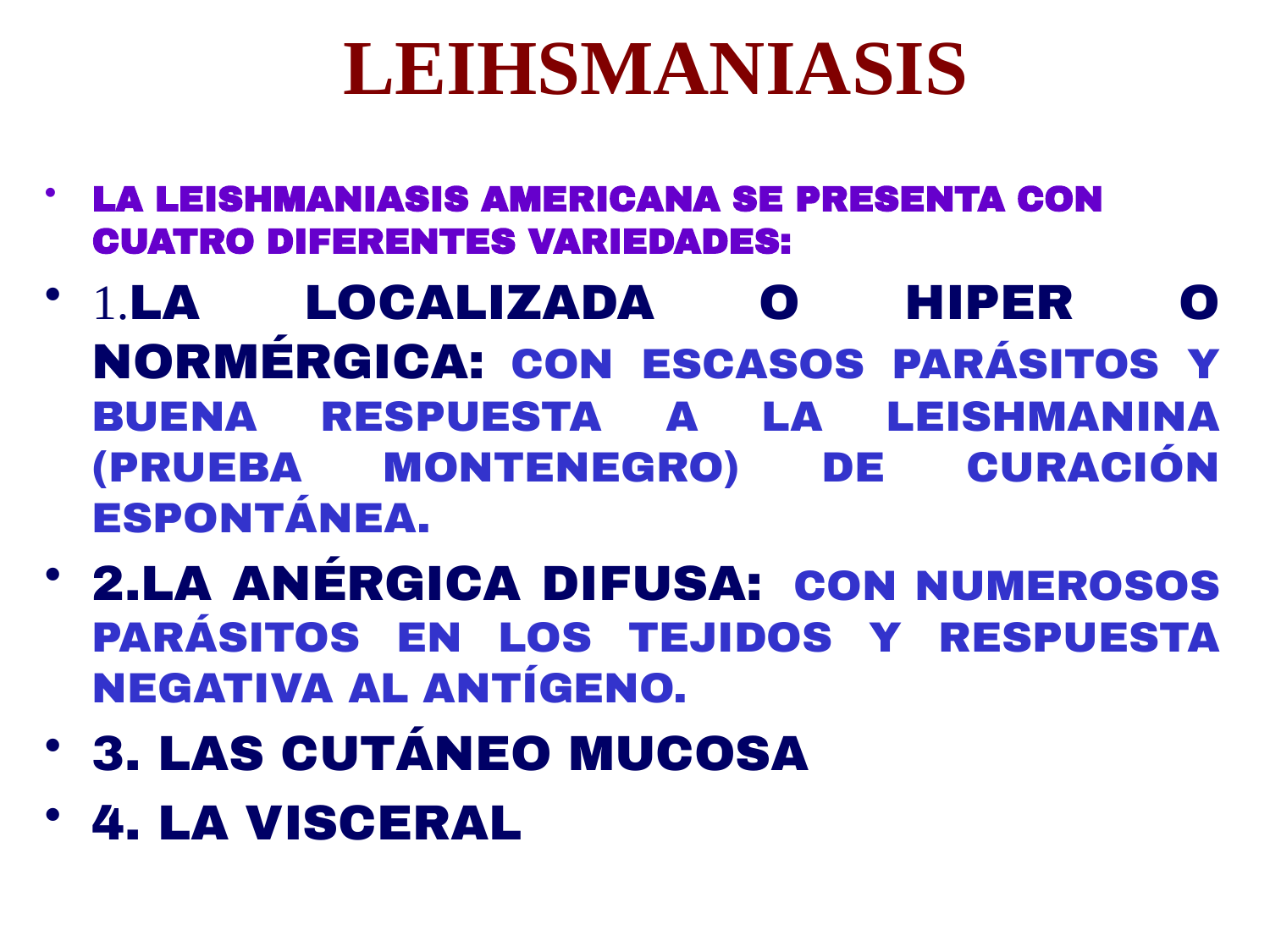

# LEIHSMANIASIS
LA LEISHMANIASIS AMERICANA SE PRESENTA CON CUATRO DIFERENTES VARIEDADES:
1.LA LOCALIZADA O HIPER O NORMÉRGICA: CON ESCASOS PARÁSITOS Y BUENA RESPUESTA A LA LEISHMANINA (PRUEBA MONTENEGRO) DE CURACIÓN ESPONTÁNEA.
2.LA ANÉRGICA DIFUSA:  CON NUMEROSOS PARÁSITOS EN LOS TEJIDOS Y RESPUESTA NEGATIVA AL ANTÍGENO.
3. LAS CUTÁNEO MUCOSA
4. LA VISCERAL